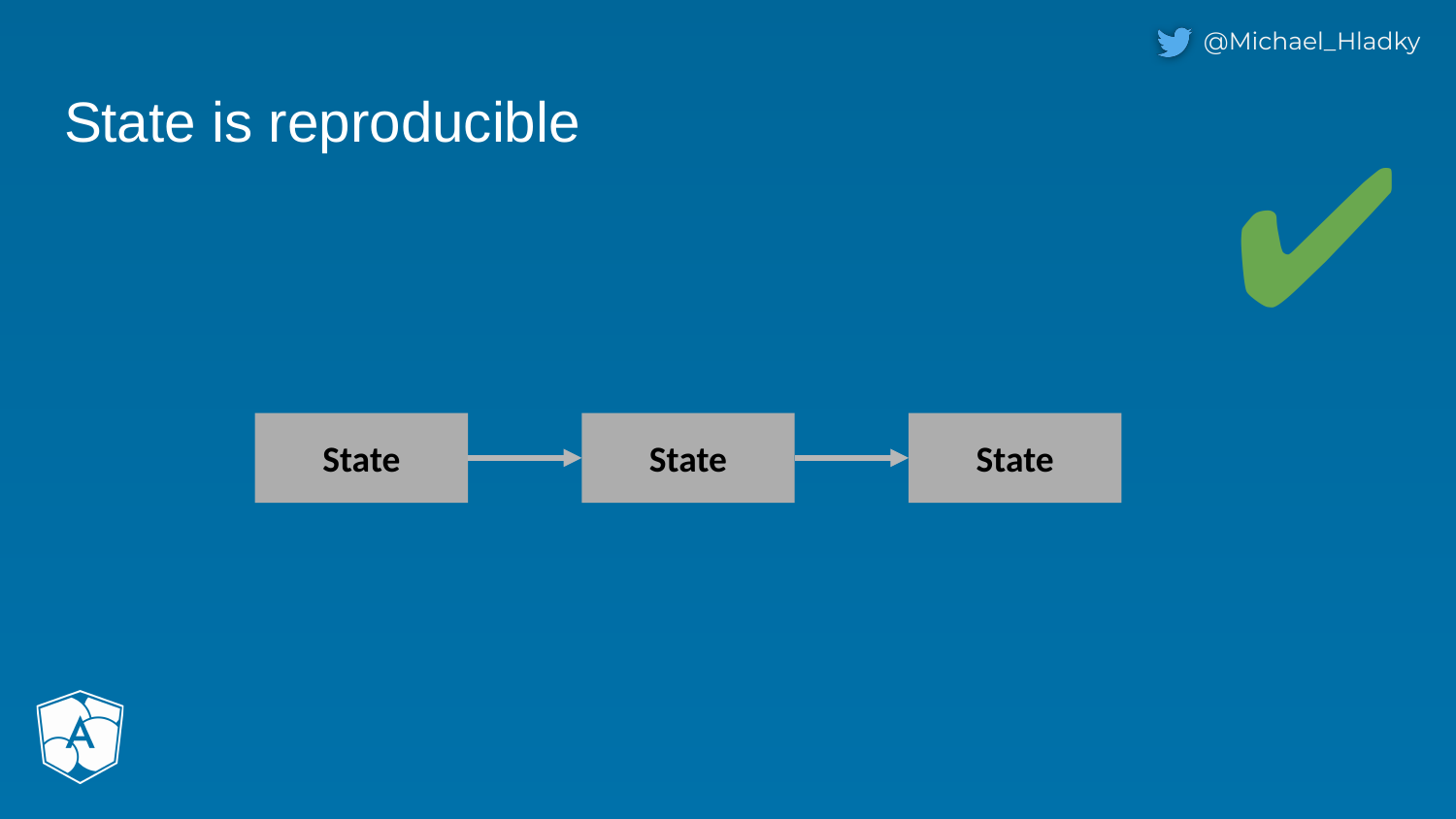

# State is reproducible
✔
State
State
State